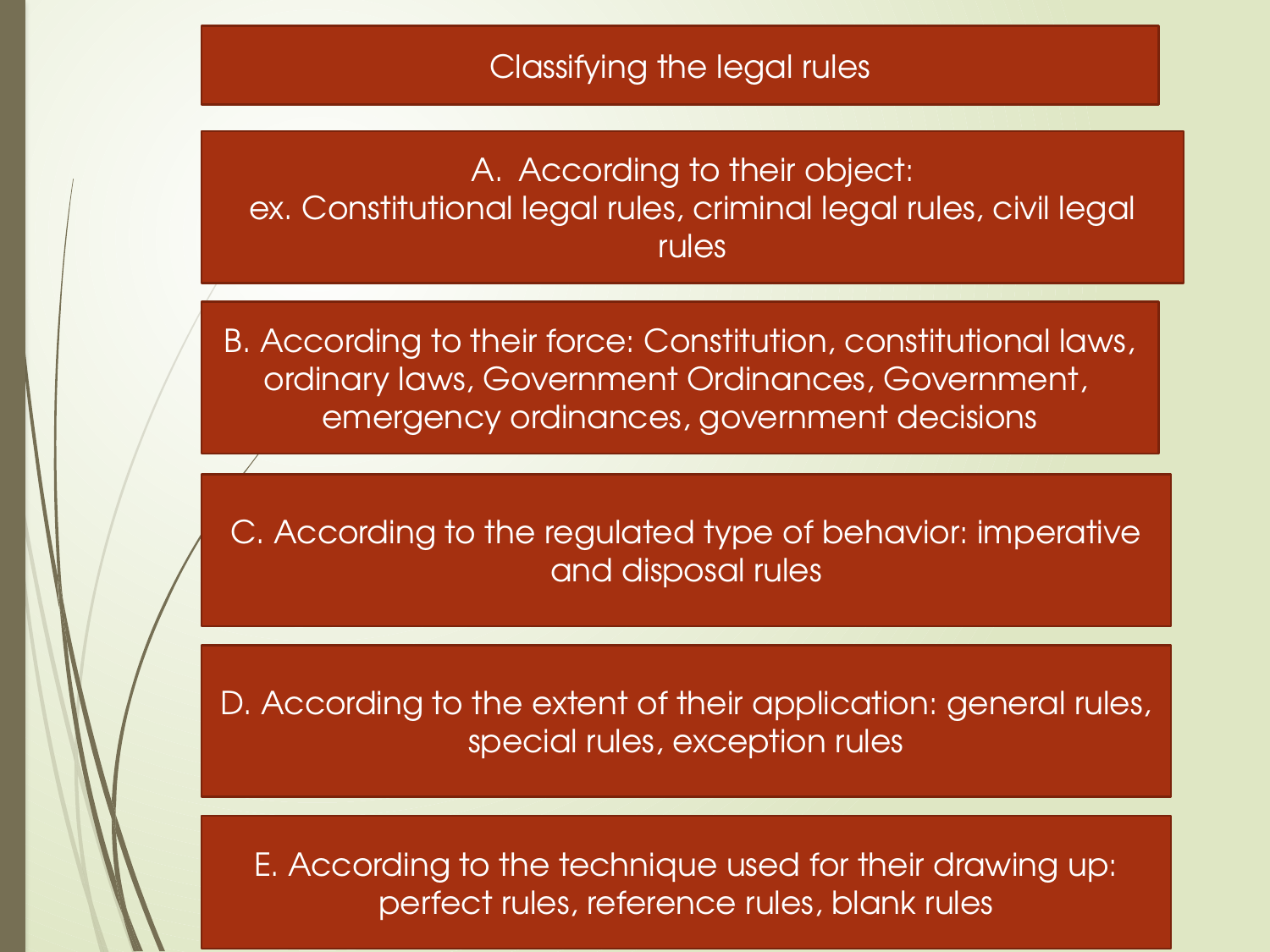

Classifying the legal rules
According to their object:
ex. Constitutional legal rules, criminal legal rules, civil legal rules
B. According to their force: Constitution, constitutional laws, ordinary laws, Government Ordinances, Government,
emergency ordinances, government decisions
C. According to the regulated type of behavior: imperative and disposal rules
D. According to the extent of their application: general rules, special rules, exception rules
E. According to the technique used for their drawing up: perfect rules, reference rules, blank rules